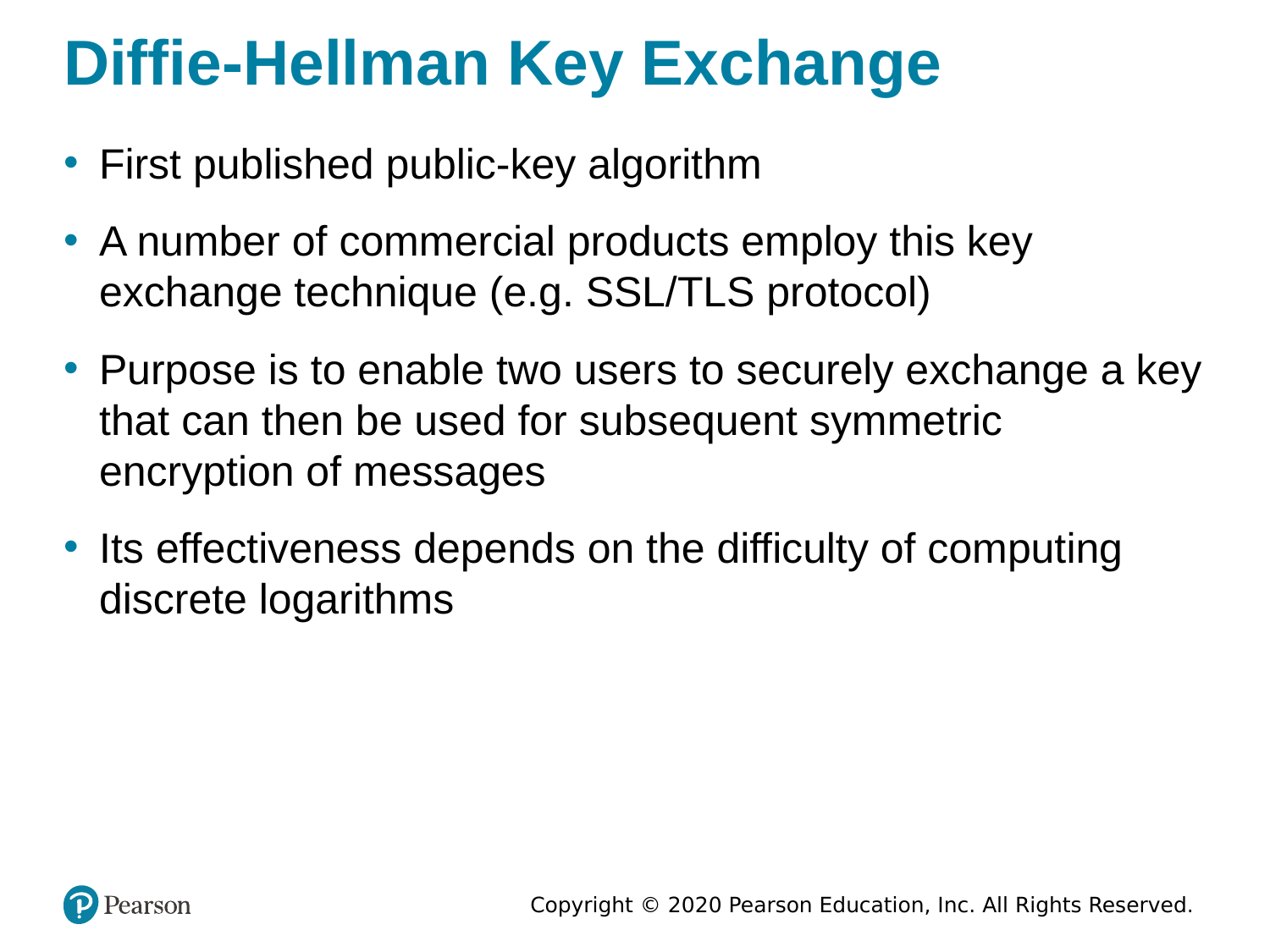

# Diffie-Hellman Key Exchange
First published public-key algorithm
A number of commercial products employ this key exchange technique (e.g. SSL/TLS protocol)
Purpose is to enable two users to securely exchange a key that can then be used for subsequent symmetric encryption of messages
Its effectiveness depends on the difficulty of computing discrete logarithms